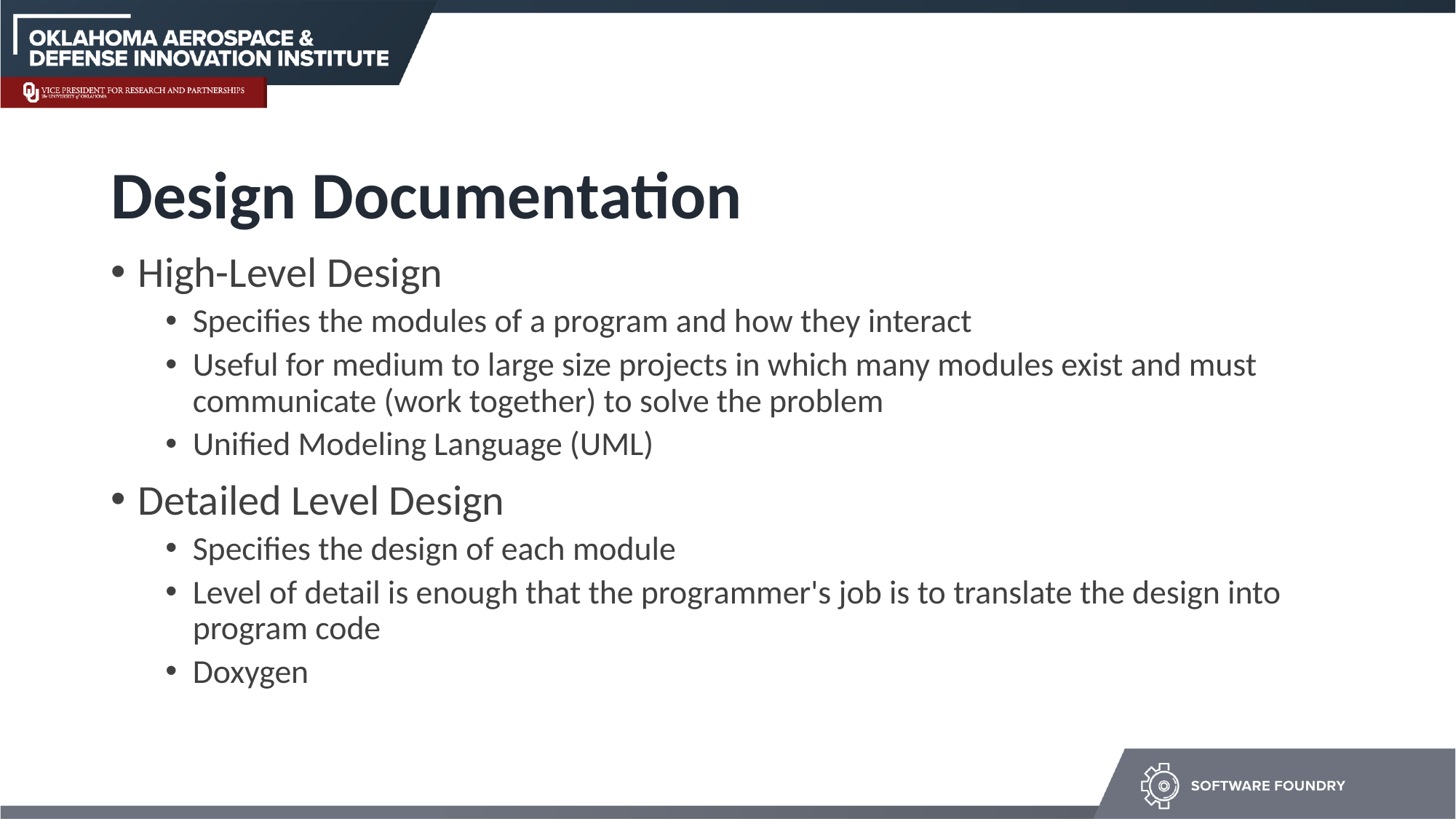

# Design Documentation
High-Level Design
Specifies the modules of a program and how they interact
Useful for medium to large size projects in which many modules exist and must communicate (work together) to solve the problem
Unified Modeling Language (UML)
Detailed Level Design
Specifies the design of each module
Level of detail is enough that the programmer's job is to translate the design into program code
Doxygen